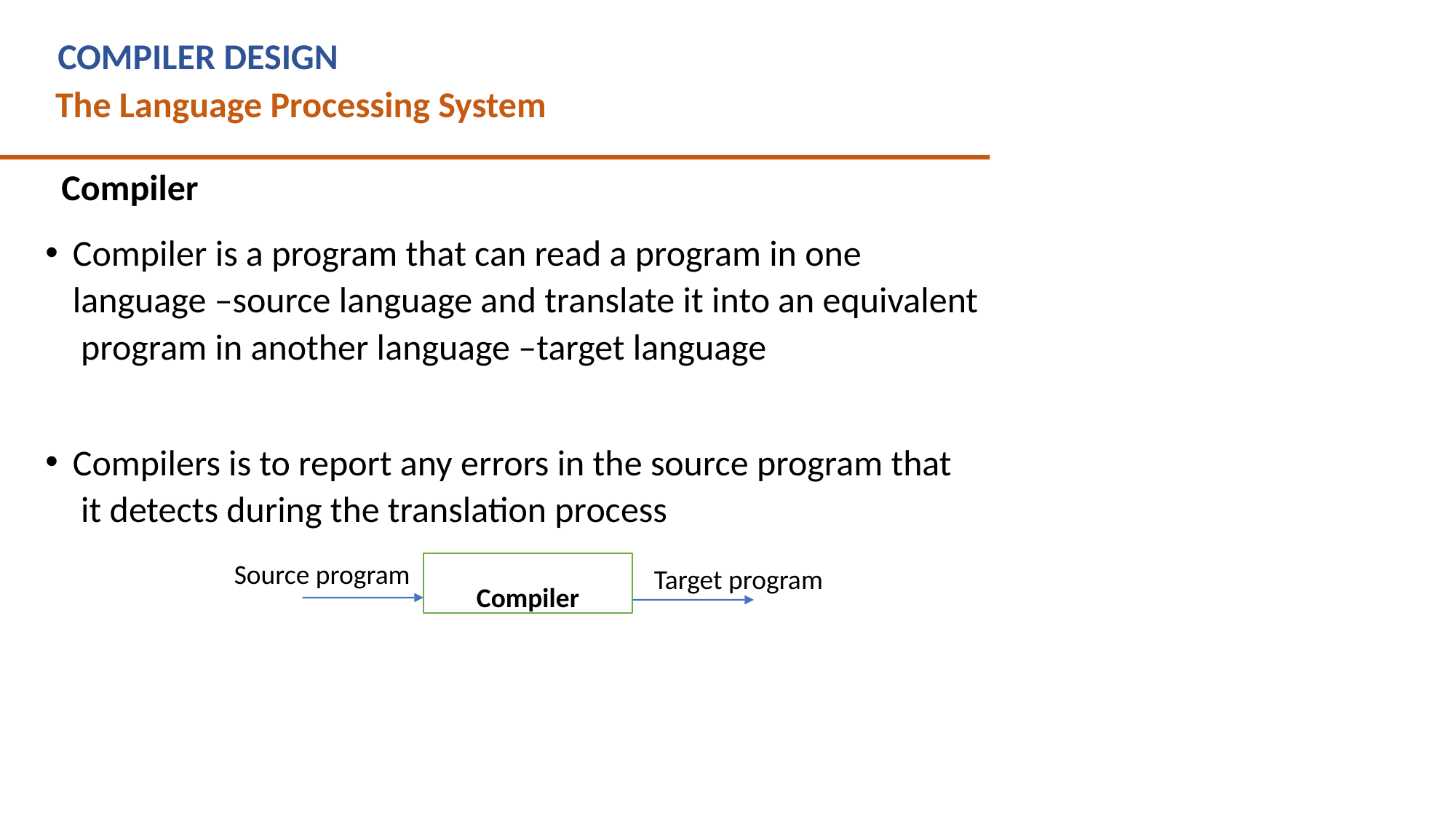

# COMPILER DESIGN
The Language Processing System
Compiler
Compiler is a program that can read a program in one  language –source language and translate it into an equivalent  program in another language –target language

Compilers is to report any errors in the source program that  it detects during the translation process

Compiler
Source program
Target program